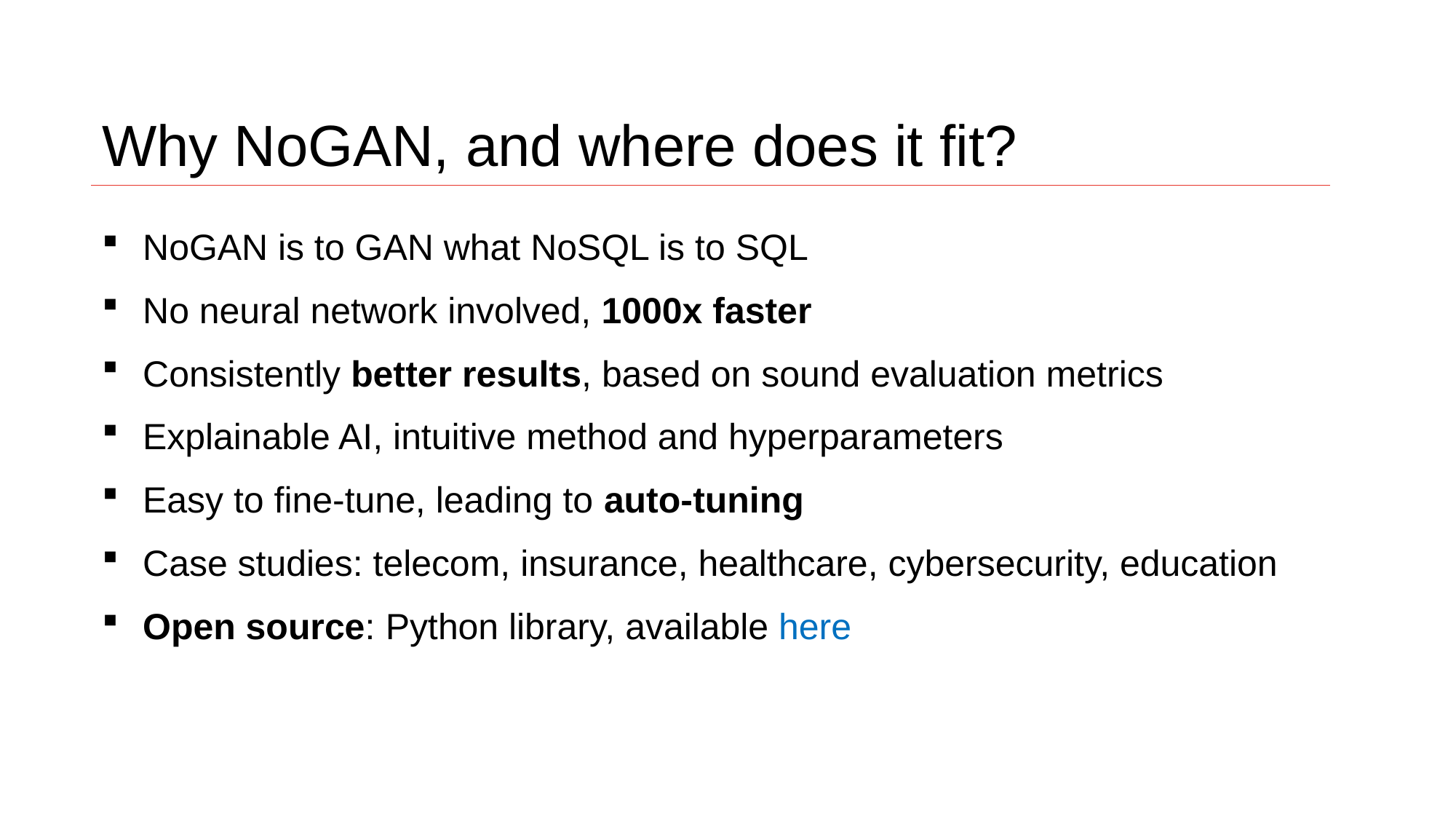

4
MLtechniques.com - NoGAN Synthesizer, by Vincent Granville
# Why NoGAN, and where does it fit?
NoGAN is to GAN what NoSQL is to SQL
No neural network involved, 1000x faster
Consistently better results, based on sound evaluation metrics
Explainable AI, intuitive method and hyperparameters
Easy to fine-tune, leading to auto-tuning
Case studies: telecom, insurance, healthcare, cybersecurity, education
Open source: Python library, available here